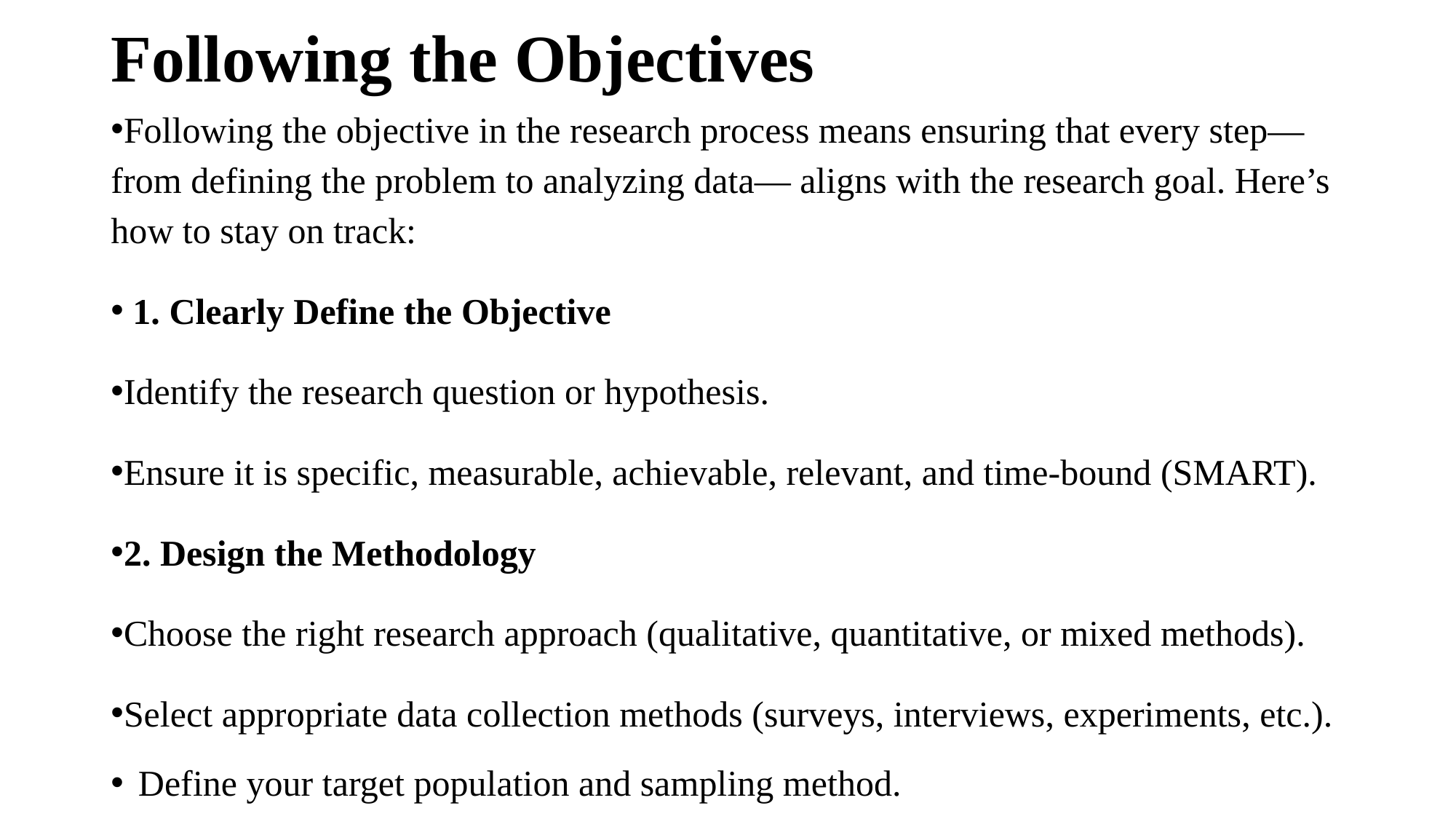

# Following the Objectives
Following the objective in the research process means ensuring that every step— from defining the problem to analyzing data— aligns with the research goal. Here’s how to stay on track:
 1. Clearly Define the Objective
Identify the research question or hypothesis.
Ensure it is specific, measurable, achievable, relevant, and time-bound (SMART).
2. Design the Methodology
Choose the right research approach (qualitative, quantitative, or mixed methods).
Select appropriate data collection methods (surveys, interviews, experiments, etc.).
Define your target population and sampling method.